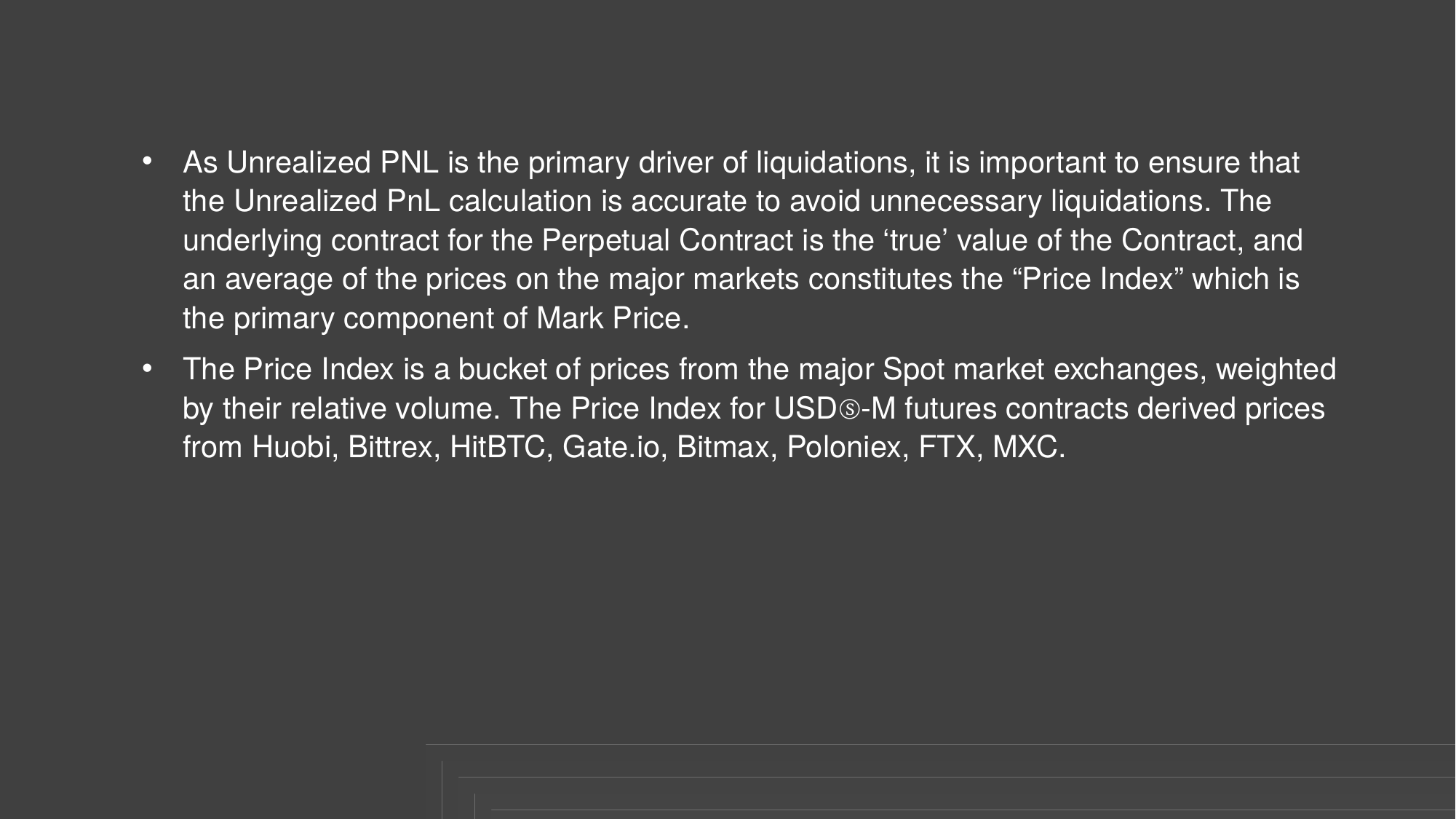

As Unrealized PNL is the primary driver of liquidations, it is important to ensure that the Unrealized PnL calculation is accurate to avoid unnecessary liquidations. The underlying contract for the Perpetual Contract is the ‘true’ value of the Contract, and an average of the prices on the major markets constitutes the “Price Index” which is the primary component of Mark Price.
The Price Index is a bucket of prices from the major Spot market exchanges, weighted by their relative volume. The Price Index for USDⓈ-M futures contracts derived prices from Huobi, Bittrex, HitBTC, Gate.io, Bitmax, Poloniex, FTX, MXC.